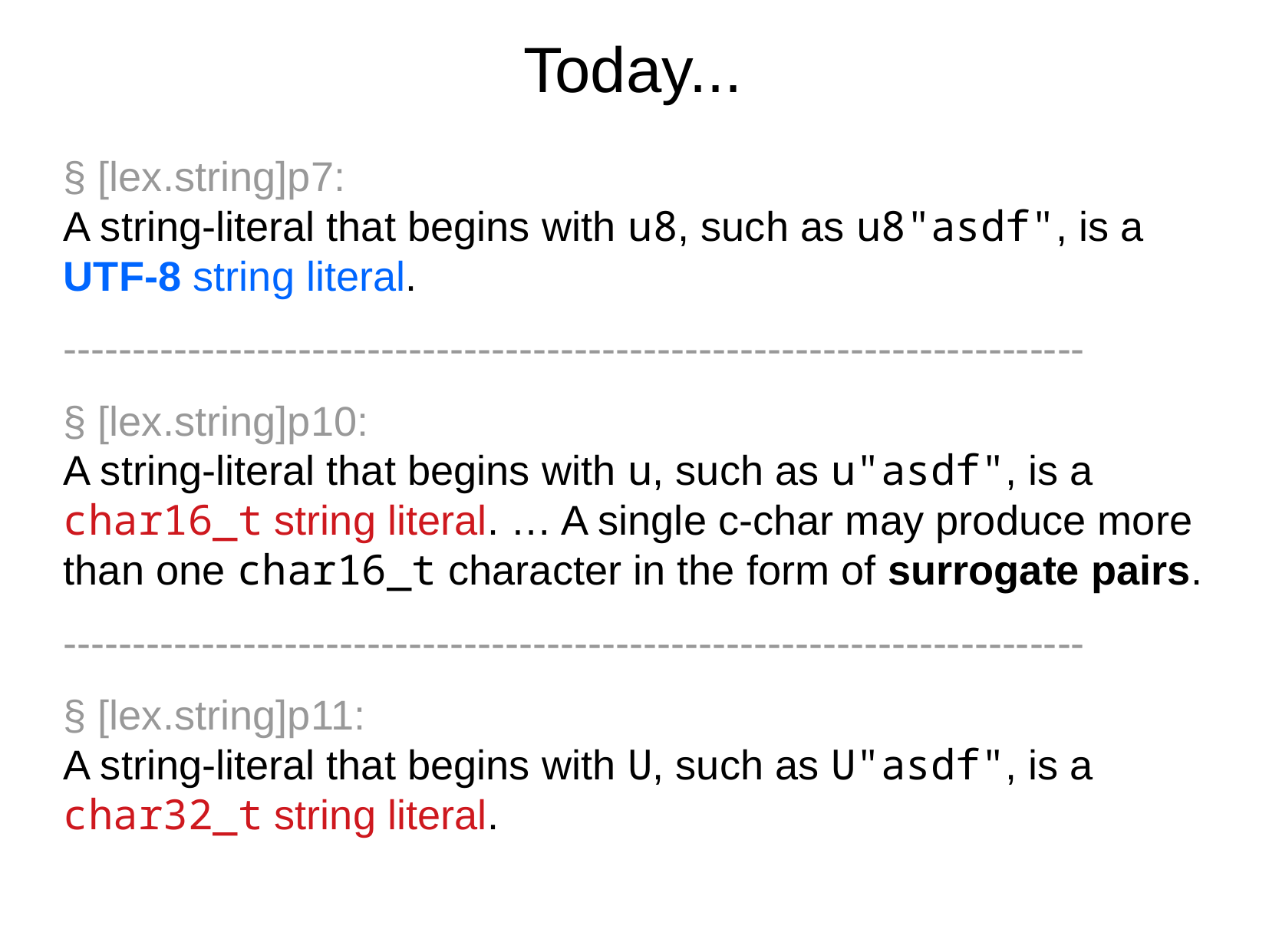

Today...
§ [lex.string]p7:
A string-literal that begins with u8, such as u8"asdf", is a UTF-8 string literal.
--------------------------------------------------------------------------
§ [lex.string]p10:
A string-literal that begins with u, such as u"asdf", is a char16_­t string literal. … A single c-char may produce more than one char16_­t character in the form of surrogate pairs.
--------------------------------------------------------------------------
§ [lex.string]p11:
A string-literal that begins with U, such as U"asdf", is a char32_­t string literal.